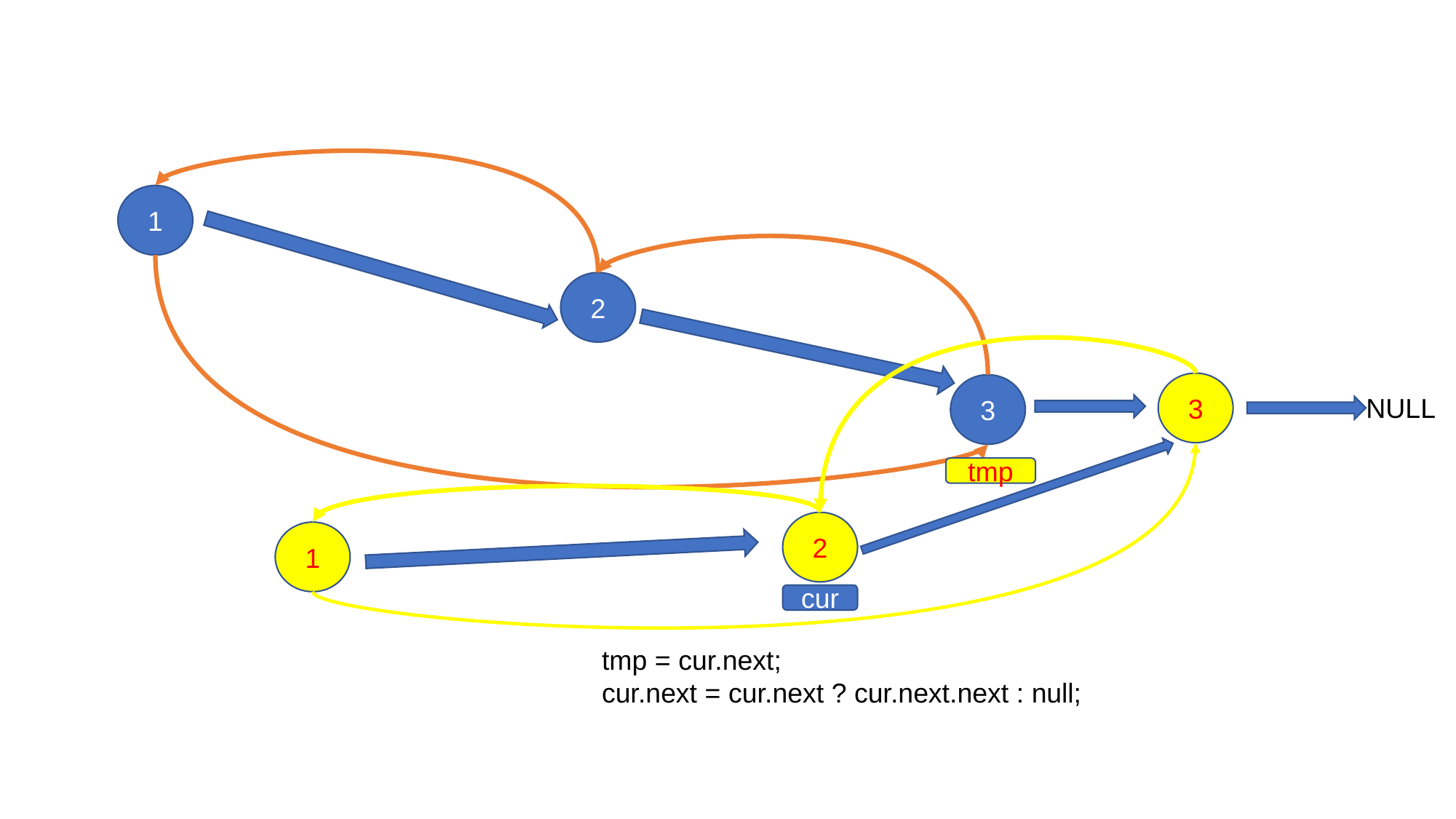

1

2

3
3
NULL

tmp

2
1

cur
tmp = cur.next;
cur.next = cur.next ? cur.next.next : null;